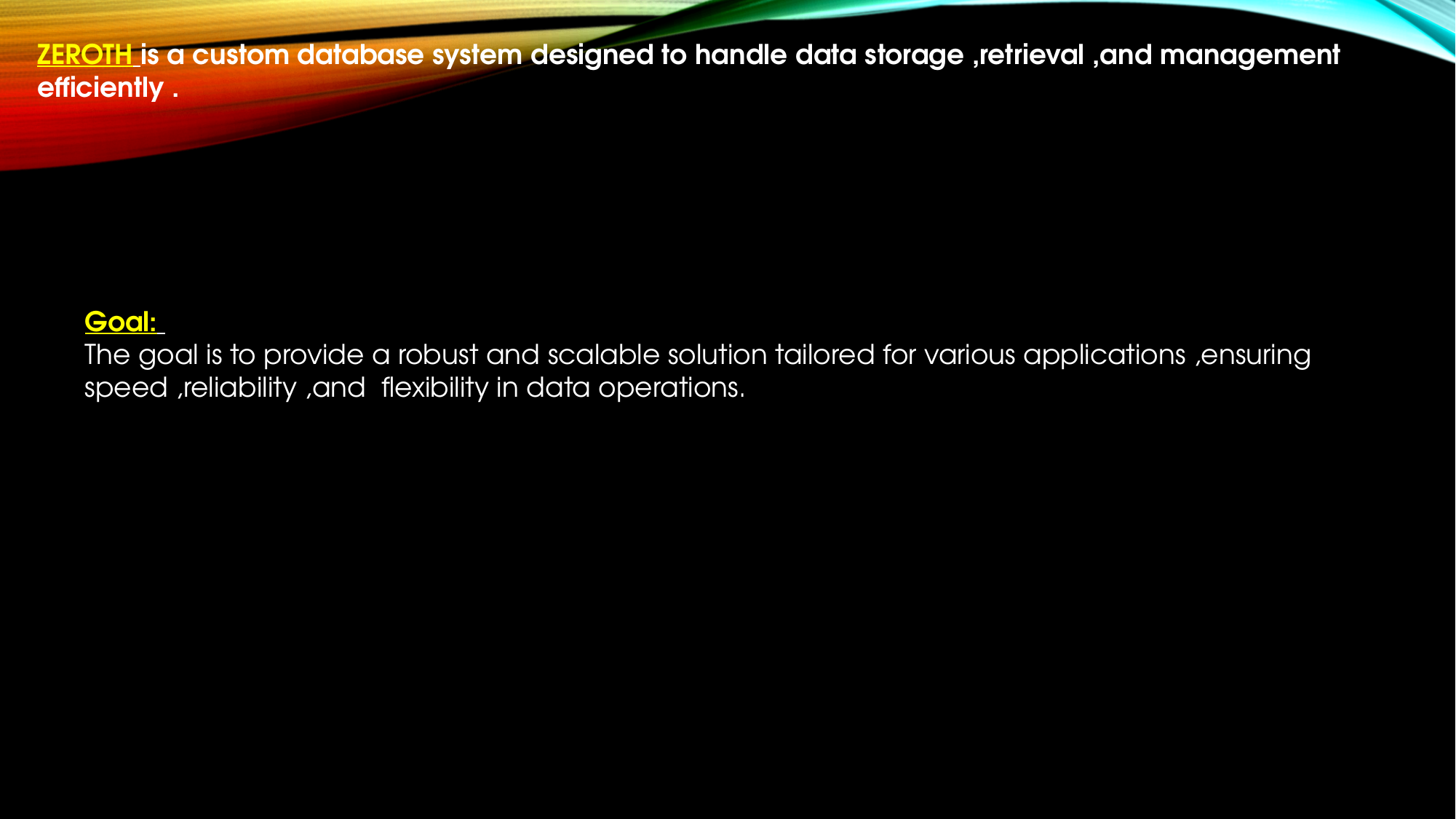

ZEROTH is a custom database system designed to handle data storage ,retrieval ,and management efficiently .

Goal:
The goal is to provide a robust and scalable solution tailored for various applications ,ensuring speed ,reliability ,and  flexibility in data operations.